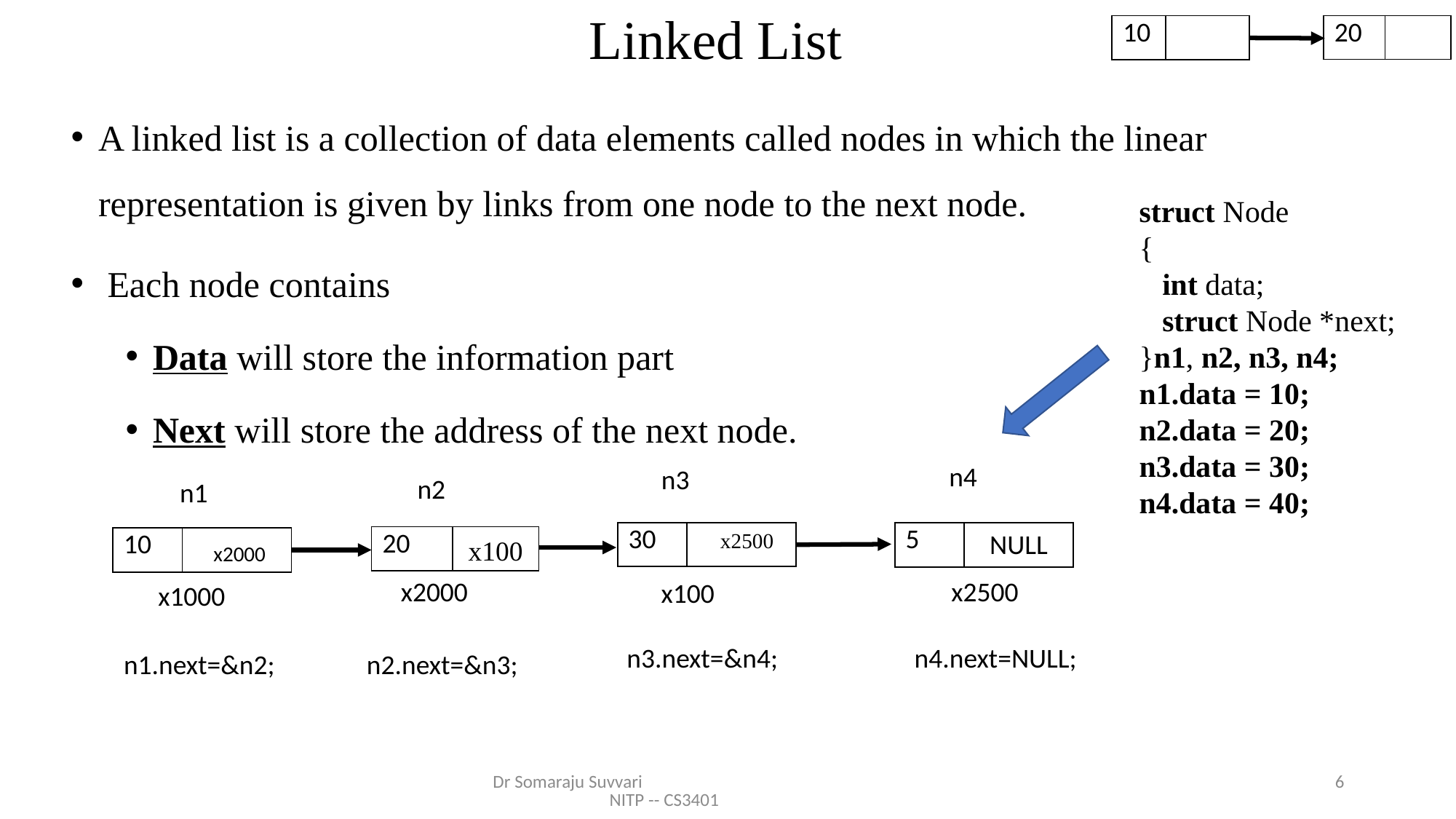

| 10 |  |
| --- | --- |
| 20 |  |
| --- | --- |
# Linked List
A linked list is a collection of data elements called nodes in which the linear representation is given by links from one node to the next node.
 Each node contains
Data will store the information part
Next will store the address of the next node.
struct Node
{
   int data;
   struct Node *next;
}n1, n2, n3, n4;
n1.data = 10; n2.data = 20;
n3.data = 30;
n4.data = 40;

n4
n3
n2
n1
NULL
x2500
| 5 |  |
| --- | --- |
| 30 |  |
| --- | --- |
| 20 |  |
| --- | --- |
| 10 |  |
| --- | --- |
x100
x2000
x2500
x2000
x100
x1000
n3.next=&n4;
n4.next=NULL;
n1.next=&n2;
n2.next=&n3;
Dr Somaraju Suvvari                                                                                                        NITP -- CS3401
6